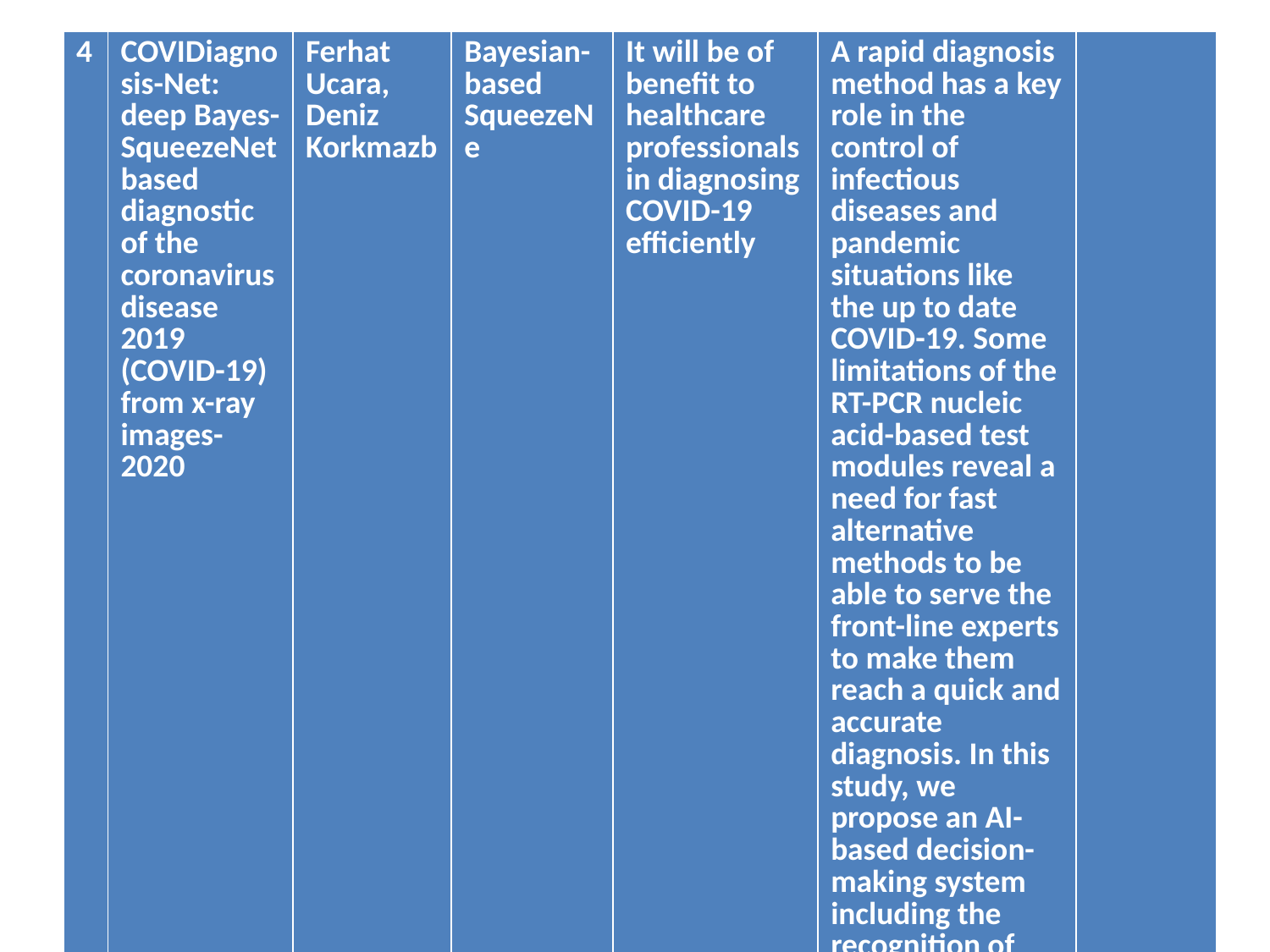

| 4 | COVIDiagnosis-Net: deep Bayes-SqueezeNet based diagnostic of the coronavirus disease 2019 (COVID-19) from x-ray images-2020 | Ferhat Ucara, Deniz Korkmazb | Bayesian-based SqueezeNe | It will be of benefit to healthcare professionals in diagnosing COVID-19 efficiently | A rapid diagnosis method has a key role in the control of infectious diseases and pandemic situations like the up to date COVID-19. Some limitations of the RT-PCR nucleic acid-based test modules reveal a need for fast alternative methods to be able to serve the front-line experts to make them reach a quick and accurate diagnosis. In this study, we propose an AI-based decision-making system including the recognition of input X-ray images under the roof of a very practical deep learning model. |  |
| --- | --- | --- | --- | --- | --- | --- |
#